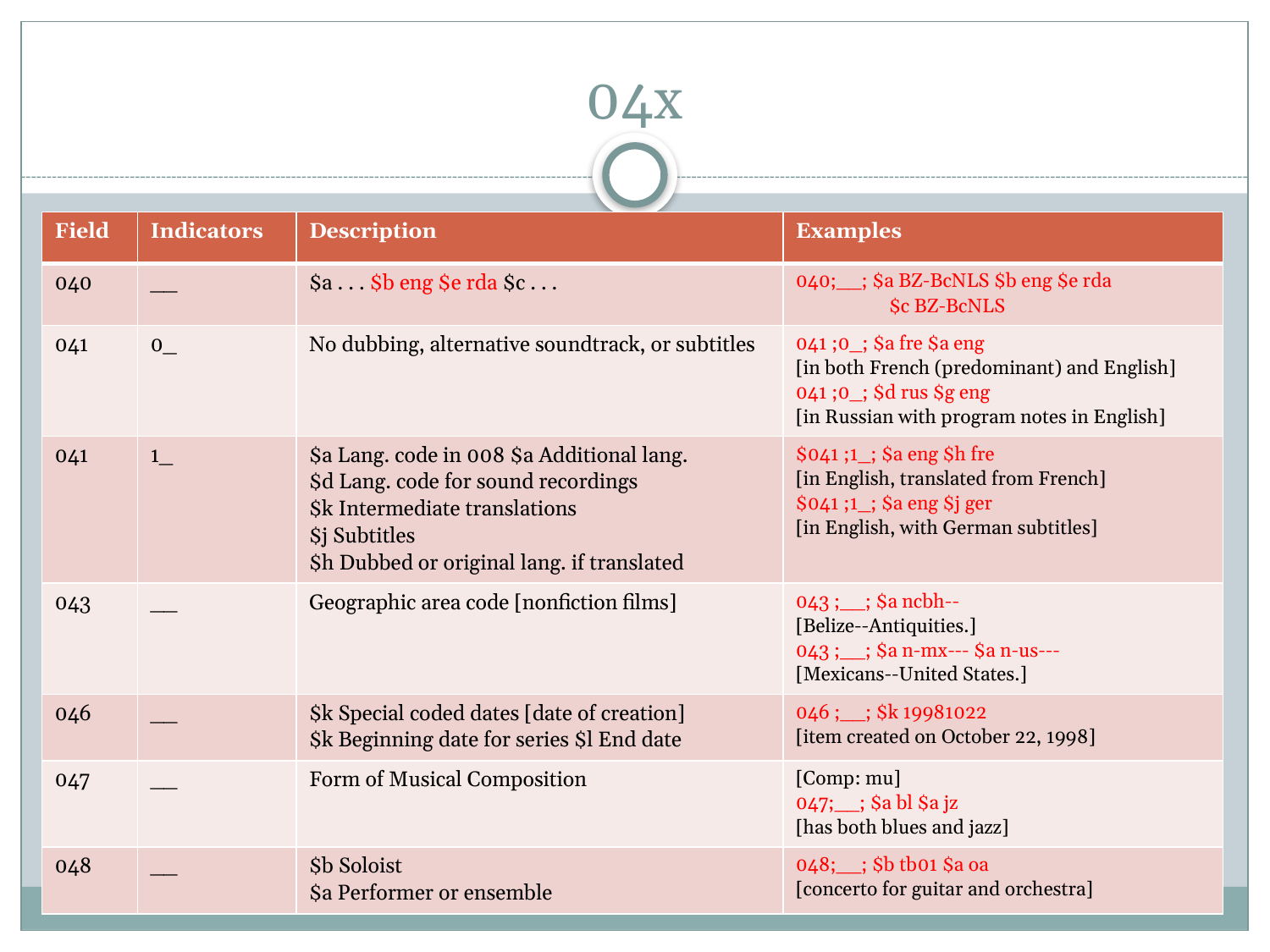

# 04x
| Field | Indicators | Description | Examples |
| --- | --- | --- | --- |
| 040 | \_\_ | $a . . . $b eng $e rda $c . . . | 040;\_\_; $a BZ-BcNLS $b eng $e rda $c BZ-BcNLS |
| 041 | 0\_ | No dubbing, alternative soundtrack, or subtitles | 041 ;0\_; $a fre $a eng [in both French (predominant) and English] 041 ;0\_; $d rus $g eng [in Russian with program notes in English] |
| 041 | 1\_ | $a Lang. code in 008 $a Additional lang. $d Lang. code for sound recordings $k Intermediate translations $j Subtitles $h Dubbed or original lang. if translated | $041 ;1\_; $a eng $h fre [in English, translated from French] $041 ;1\_; $a eng $j ger [in English, with German subtitles] |
| 043 | \_\_ | Geographic area code [nonfiction films] | 043 ;\_\_; $a ncbh-- [Belize--Antiquities.] 043 ;\_\_; $a n-mx--- $a n-us--- [Mexicans--United States.] |
| 046 | \_\_ | $k Special coded dates [date of creation] $k Beginning date for series $l End date | 046 ;\_\_; $k 19981022 [item created on October 22, 1998] |
| 047 | \_\_ | Form of Musical Composition | [Comp: mu] 047;\_\_; $a bl $a jz [has both blues and jazz] |
| 048 | \_\_ | $b Soloist $a Performer or ensemble | 048;\_\_; $b tb01 $a oa [concerto for guitar and orchestra] |